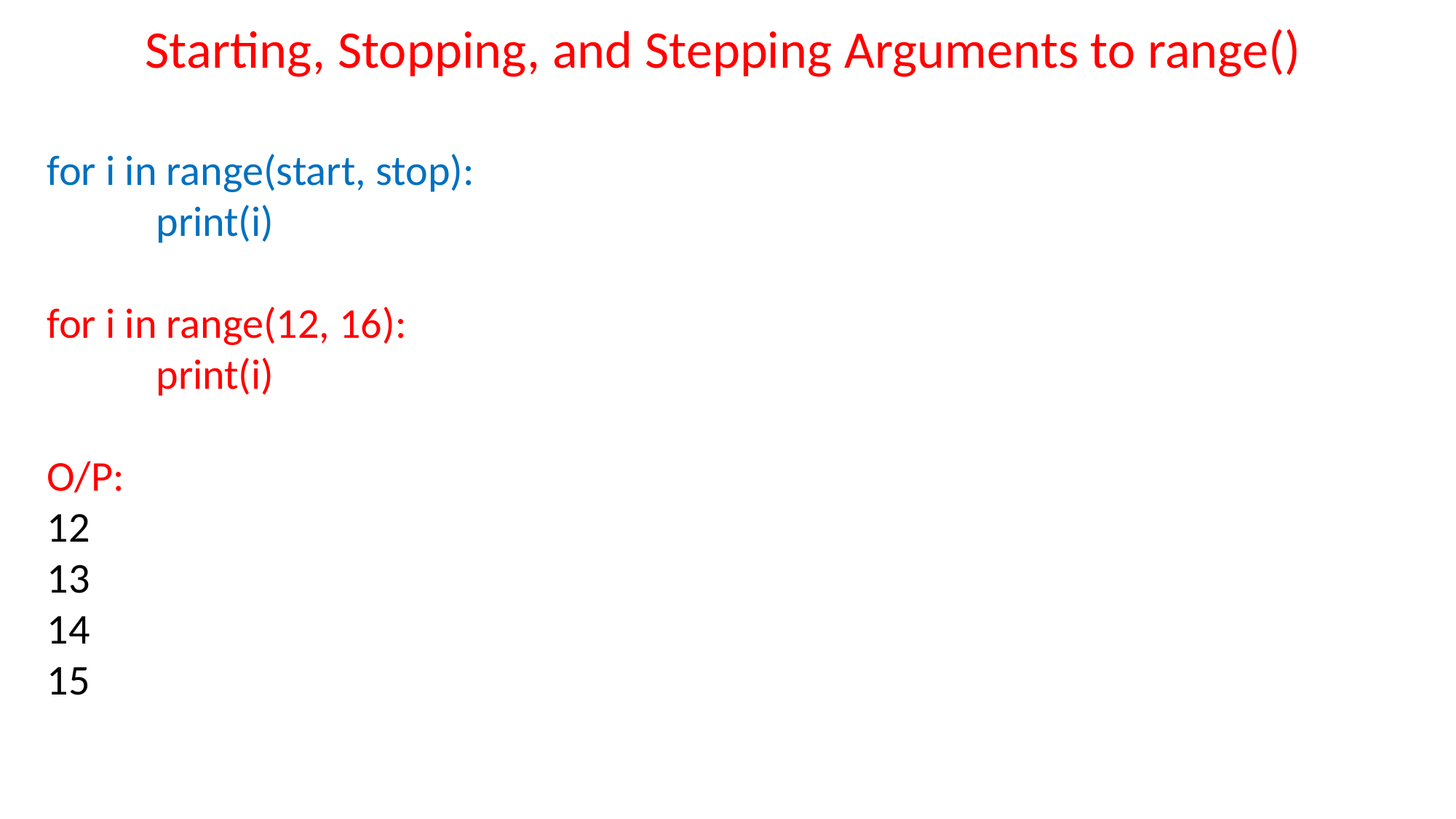

# Starting, Stopping, and Stepping Arguments to range()
for i in range(start, stop):
	print(i)

for i in range(12, 16):
	print(i)

O/P:
12
13
14
15